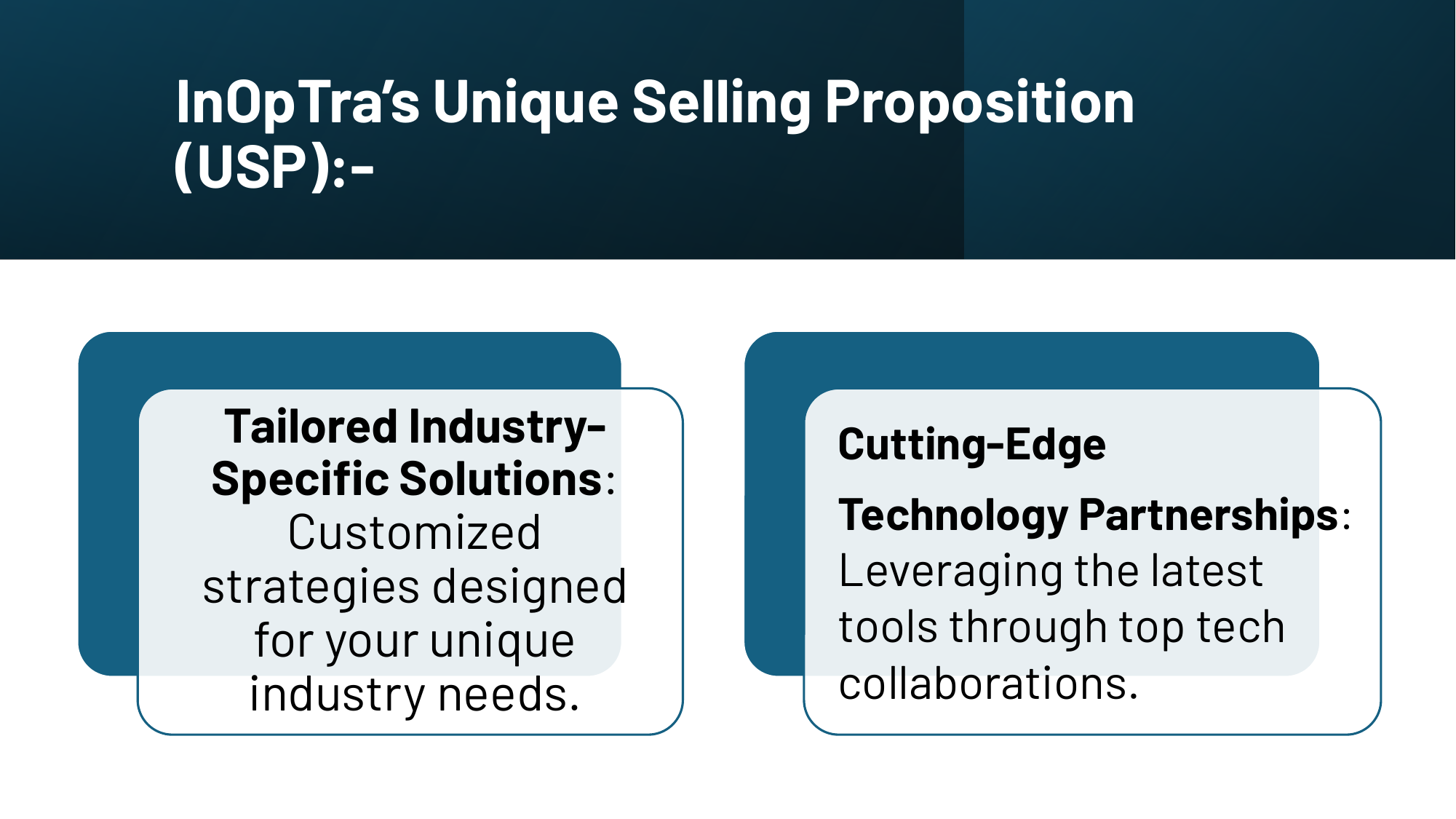

# InOpTra’s Unique Selling Proposition (USP):-
Tailored Industry-Specific Solutions: Customized strategies designed for your unique industry needs.
Cutting-Edge
Technology Partnerships: Leveraging the latest tools through top tech collaborations.